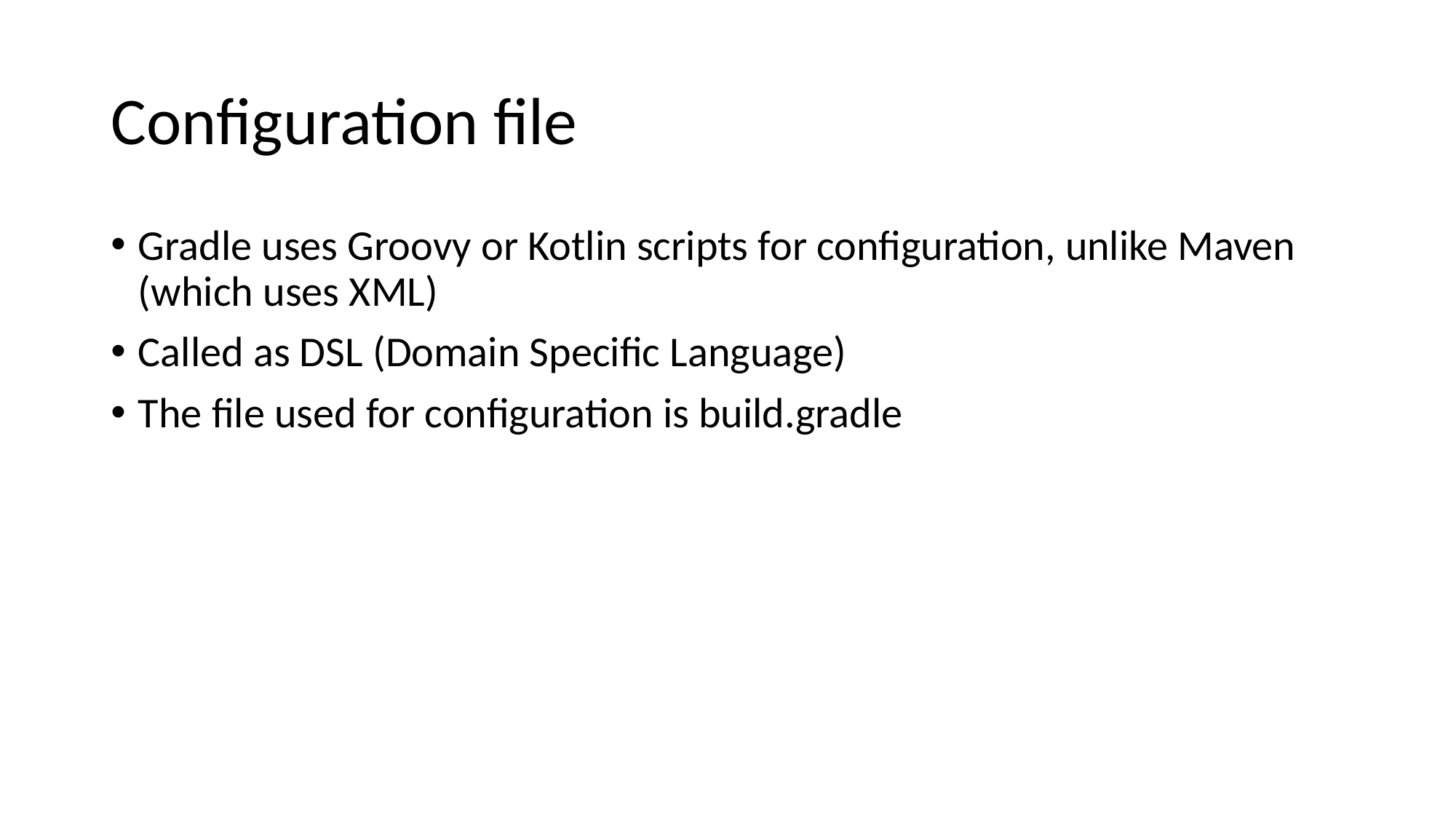

# Configuration file
Gradle uses Groovy or Kotlin scripts for configuration, unlike Maven (which uses XML)
Called as DSL (Domain Specific Language)
The file used for configuration is build.gradle